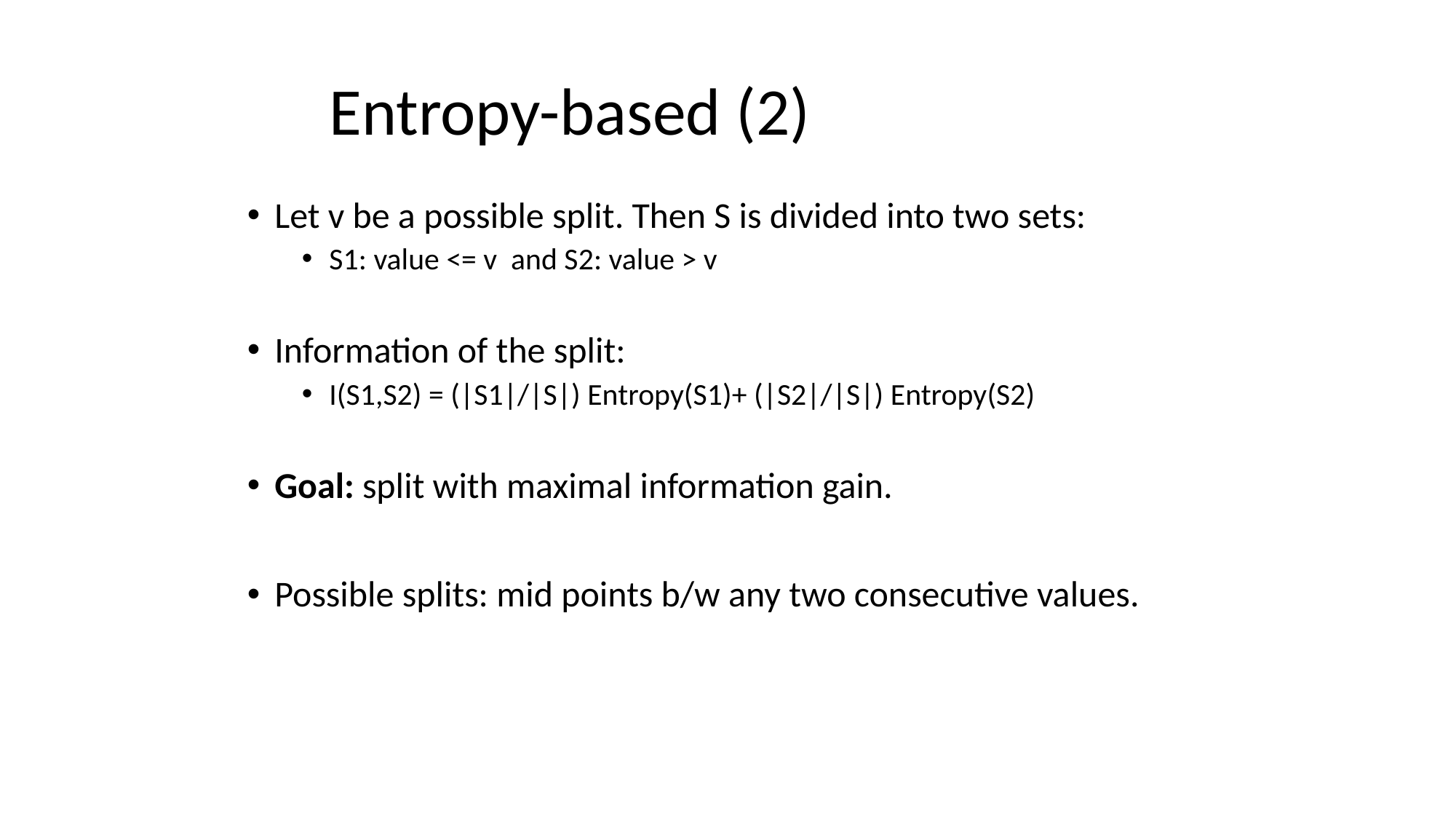

# Entropy-based (2)
Let v be a possible split. Then S is divided into two sets:
S1: value <= v  and S2: value > v

Information of the split:
I(S1,S2) = (|S1|/|S|) Entropy(S1)+ (|S2|/|S|) Entropy(S2)

Goal: split with maximal information gain.

Possible splits: mid points b/w any two consecutive values.